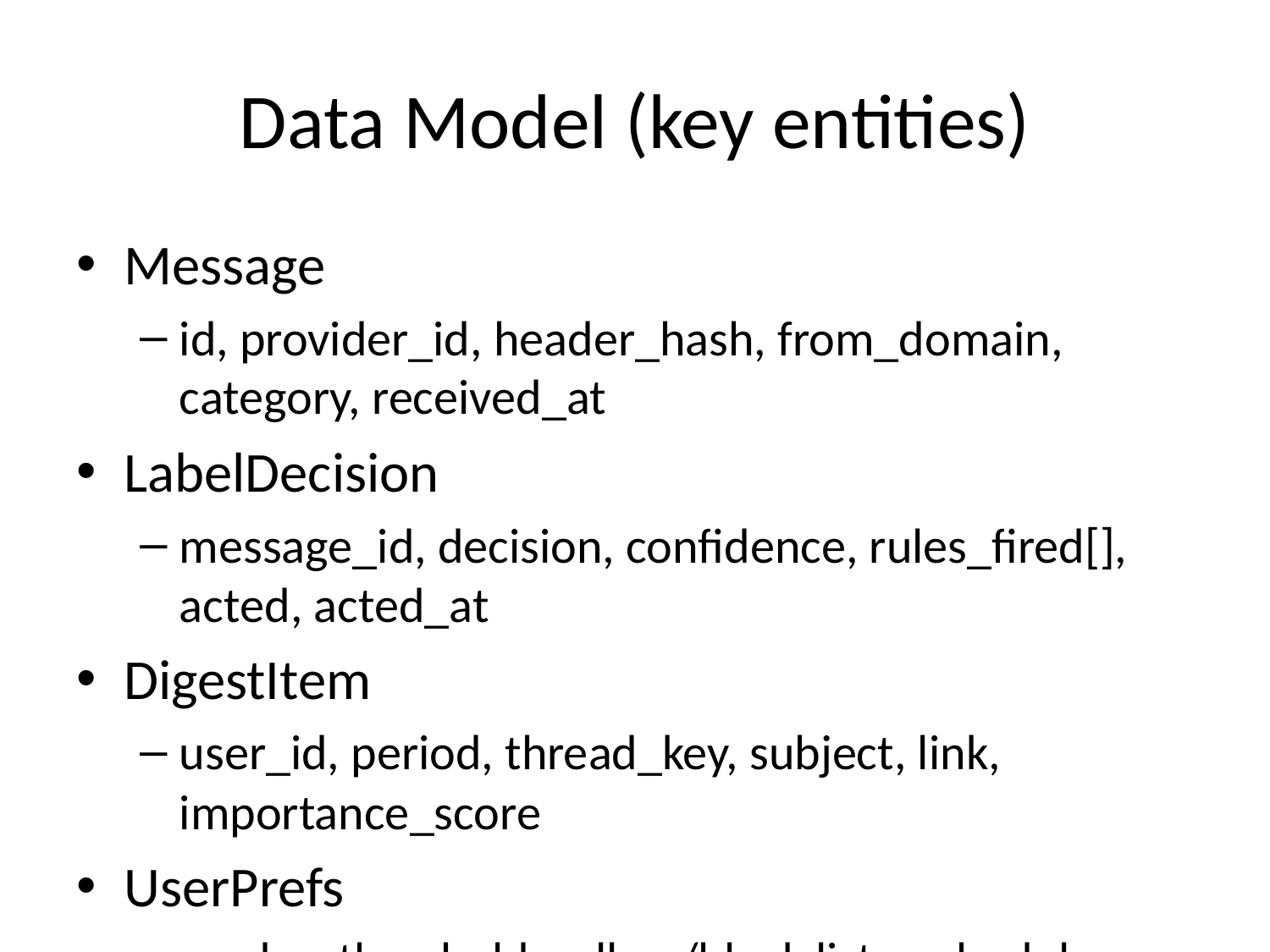

# Data Model (key entities)
Message
id, provider_id, header_hash, from_domain, category, received_at
LabelDecision
message_id, decision, confidence, rules_fired[], acted, acted_at
DigestItem
user_id, period, thread_key, subject, link, importance_score
UserPrefs
modes, thresholds, allow/block lists, schedules, retention_days
AuditLog
actor, action, target_id, before/after, request_id, timestamp